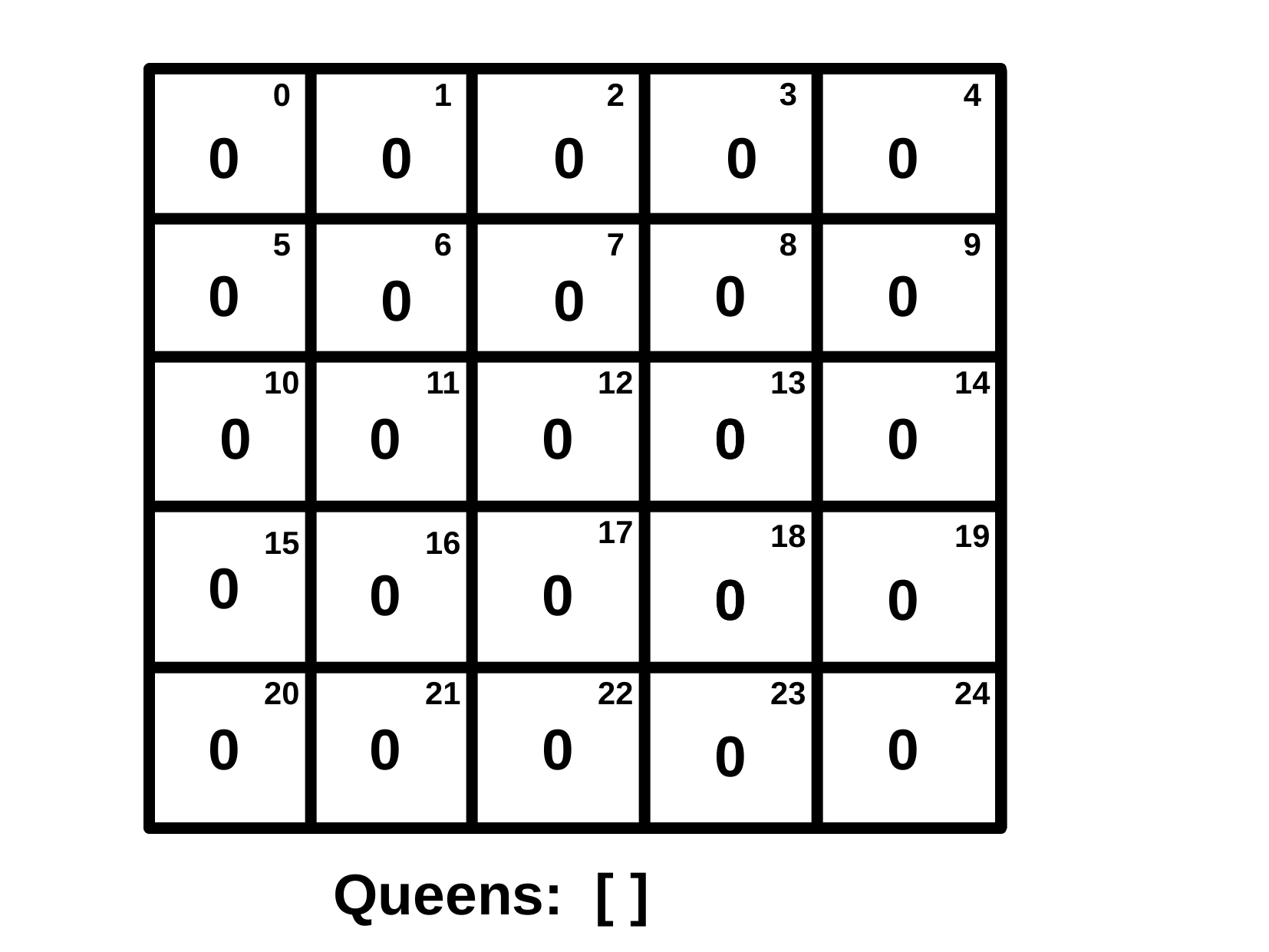

3

0

1

2

4

0
0
0
0
0

5
6
7
8
9
0
0
0
0
0

10
11
12
13
14
0
0
0
0
0
0

17
18
19
15
16
0
0
0
0
0
0

20
21
22
23
24
0
0
0
0
0
Queens:  [ ]